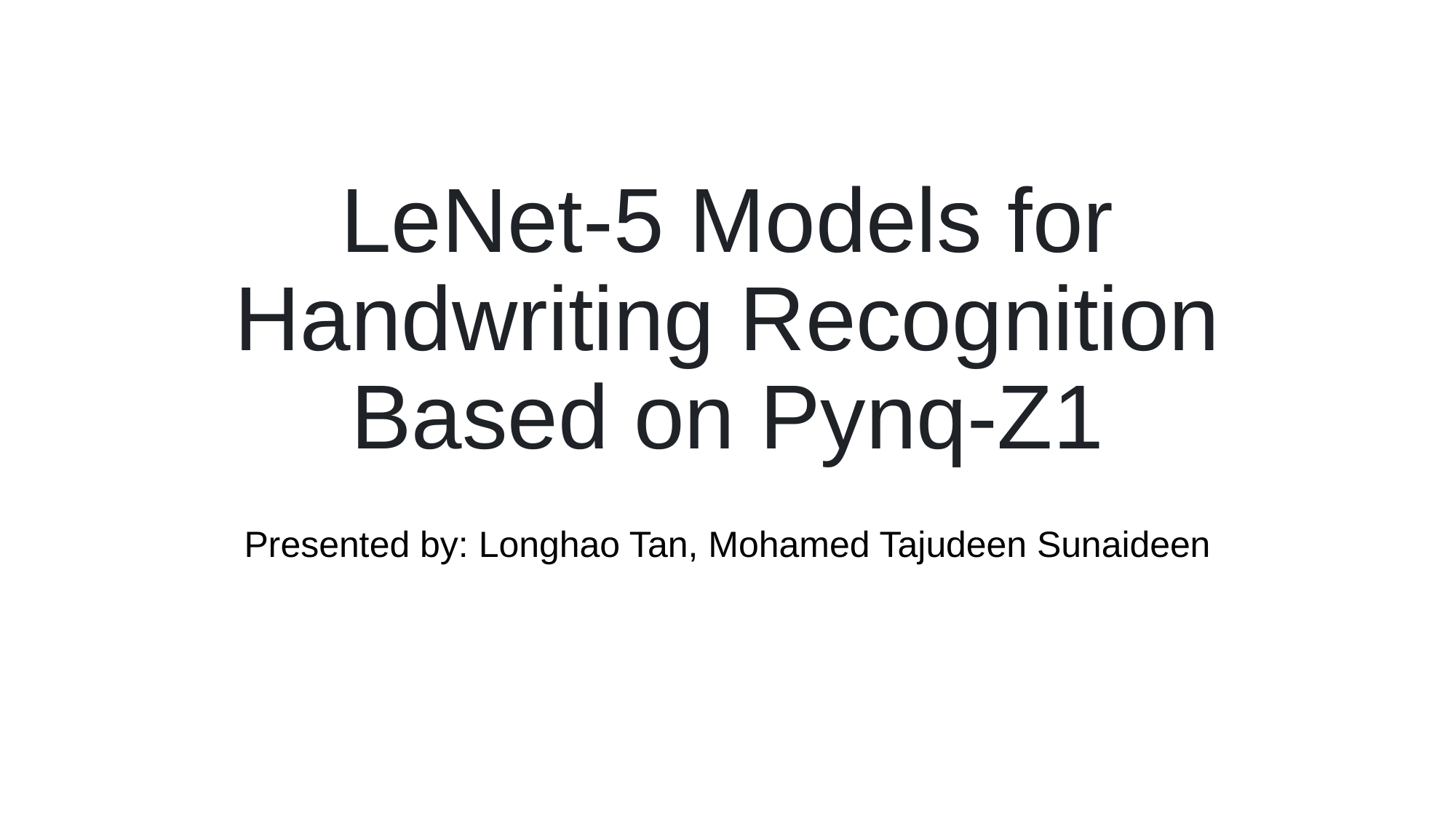

# LeNet-5 Models for Handwriting Recognition Based on Pynq-Z1
Presented by: Longhao Tan, Mohamed Tajudeen Sunaideen